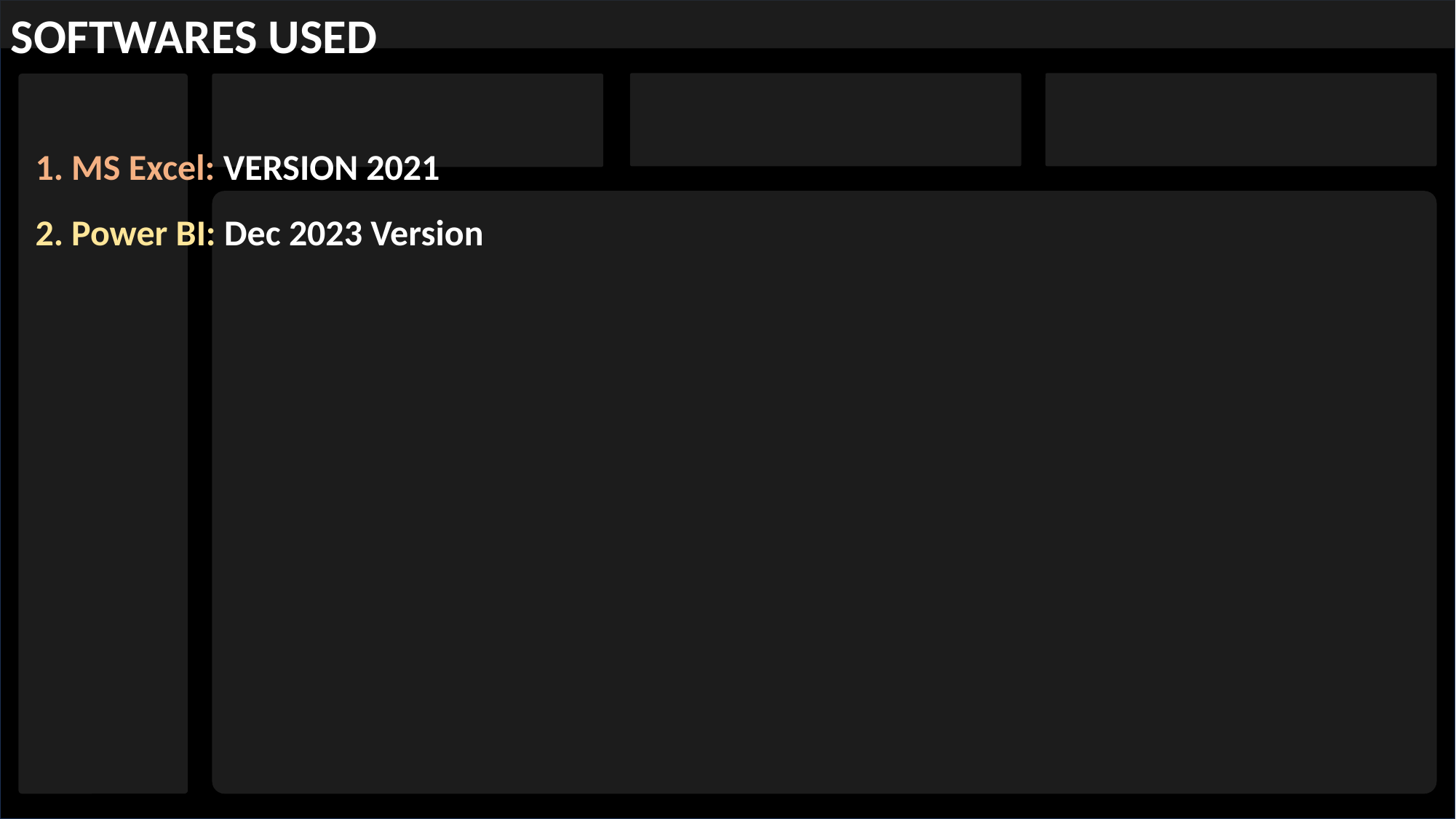

SOFTWARES USED

   1. MS Excel: VERSION 2021
   2. Power BI: Dec 2023 Version